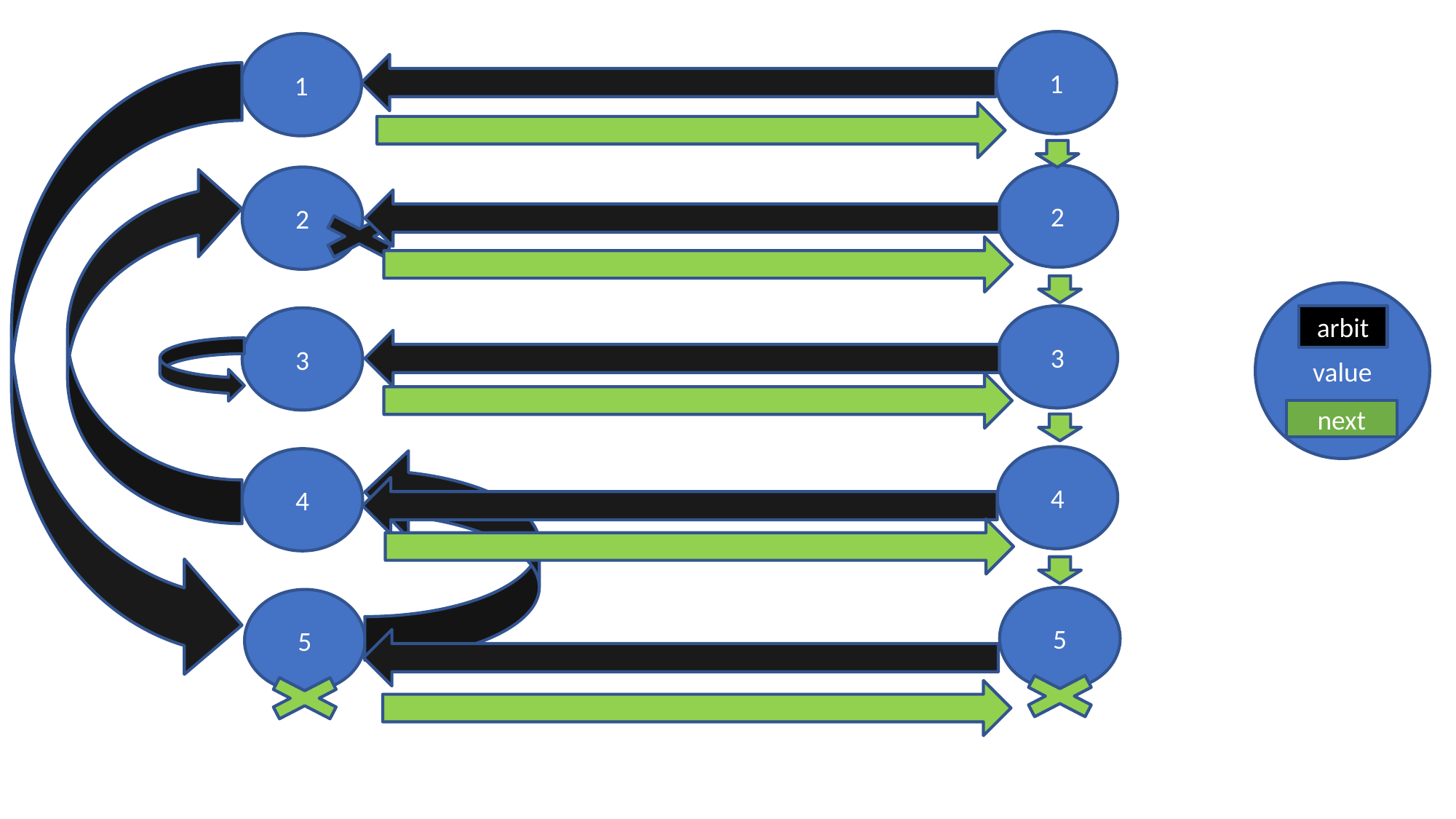

1
1

2
2

value
3
arbit
3

next

4

4

5
5